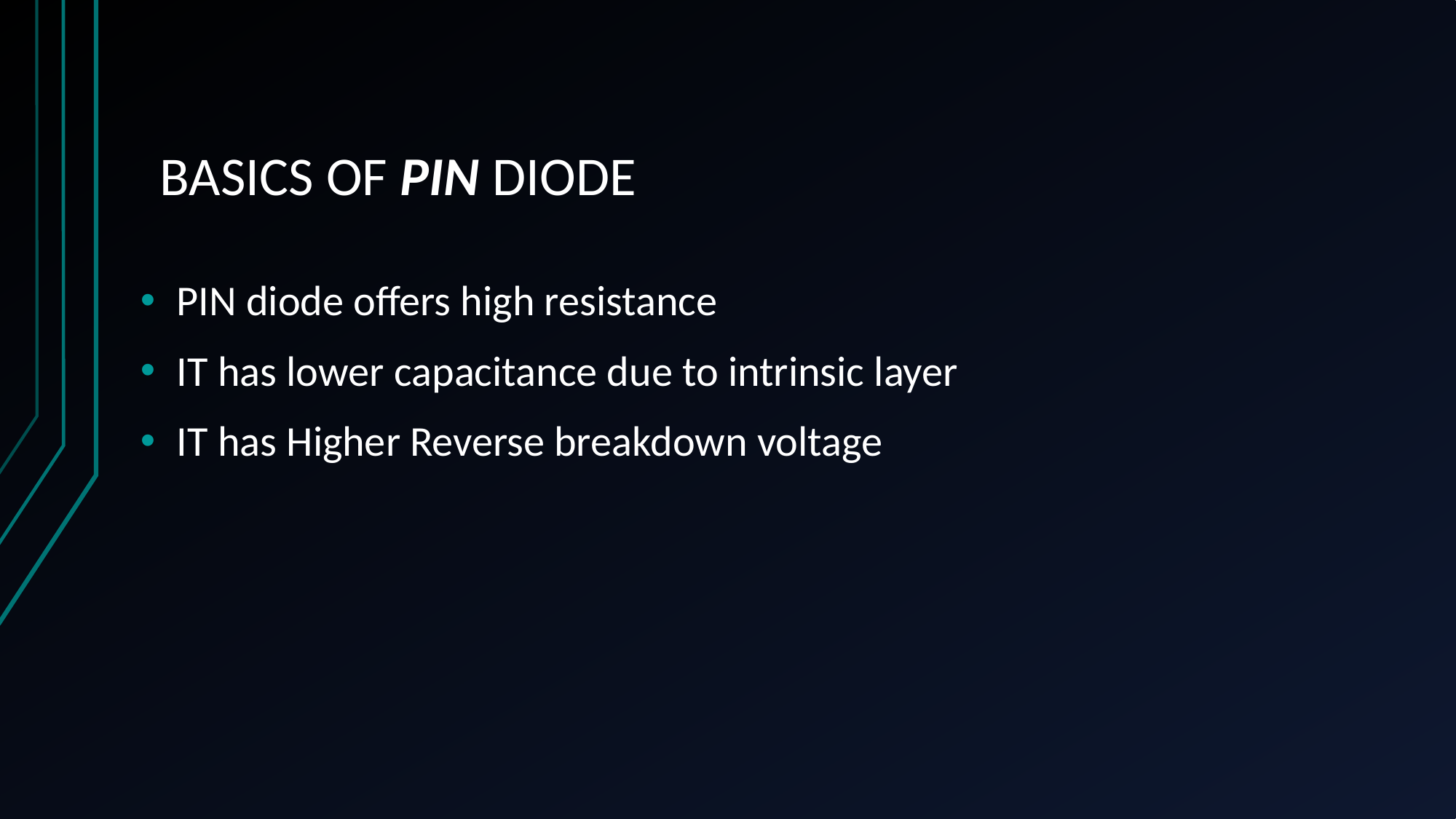

# BASICS OF PIN DIODE
PIN diode offers high resistance
IT has lower capacitance due to intrinsic layer
IT has Higher Reverse breakdown voltage